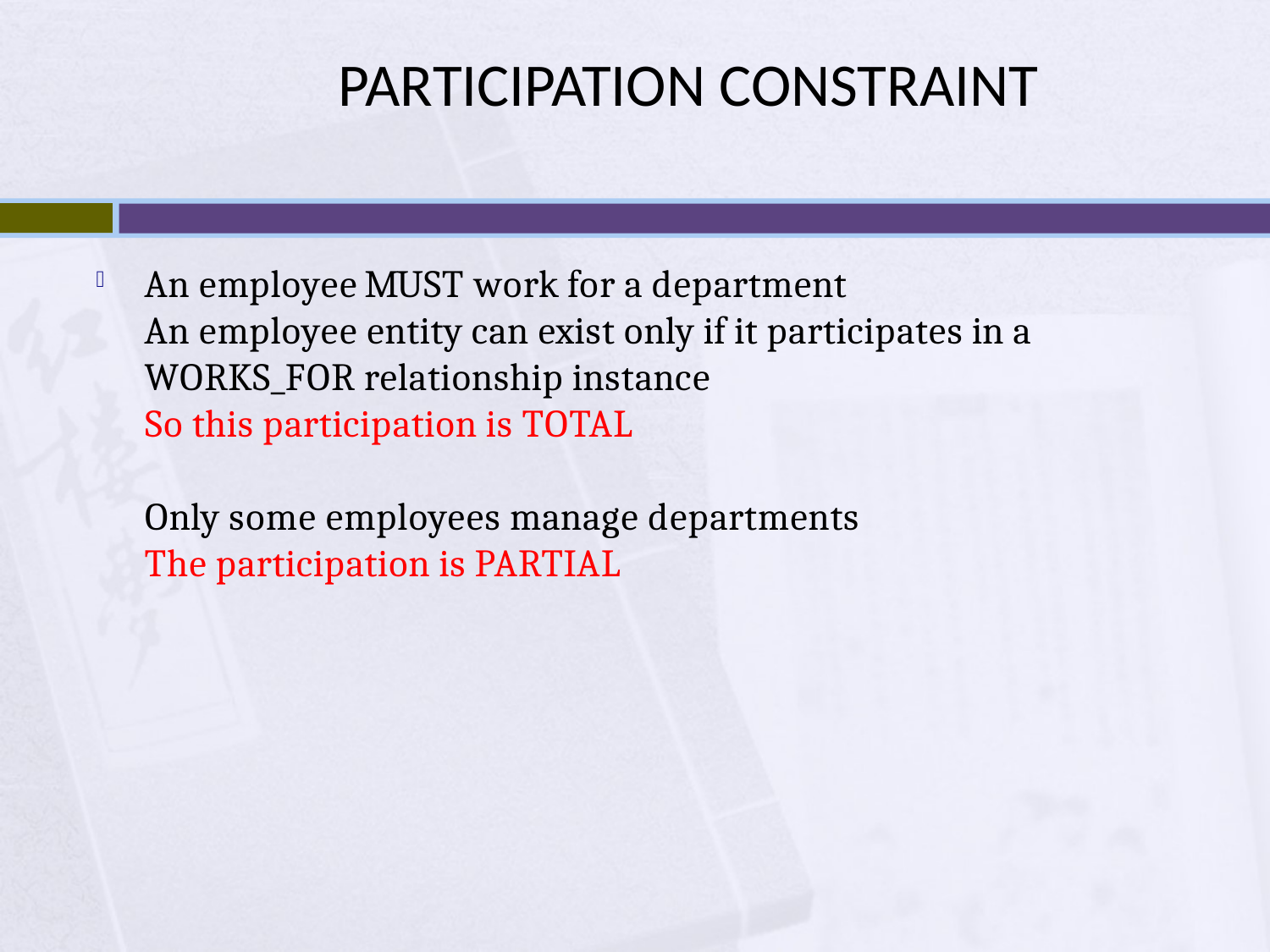

# PARTICIPATION CONSTRAINT
An employee MUST work for a department
An employee entity can exist only if it participates in a WORKS_FOR relationship instance
So this participation is TOTAL
Only some employees manage departments
The participation is PARTIAL